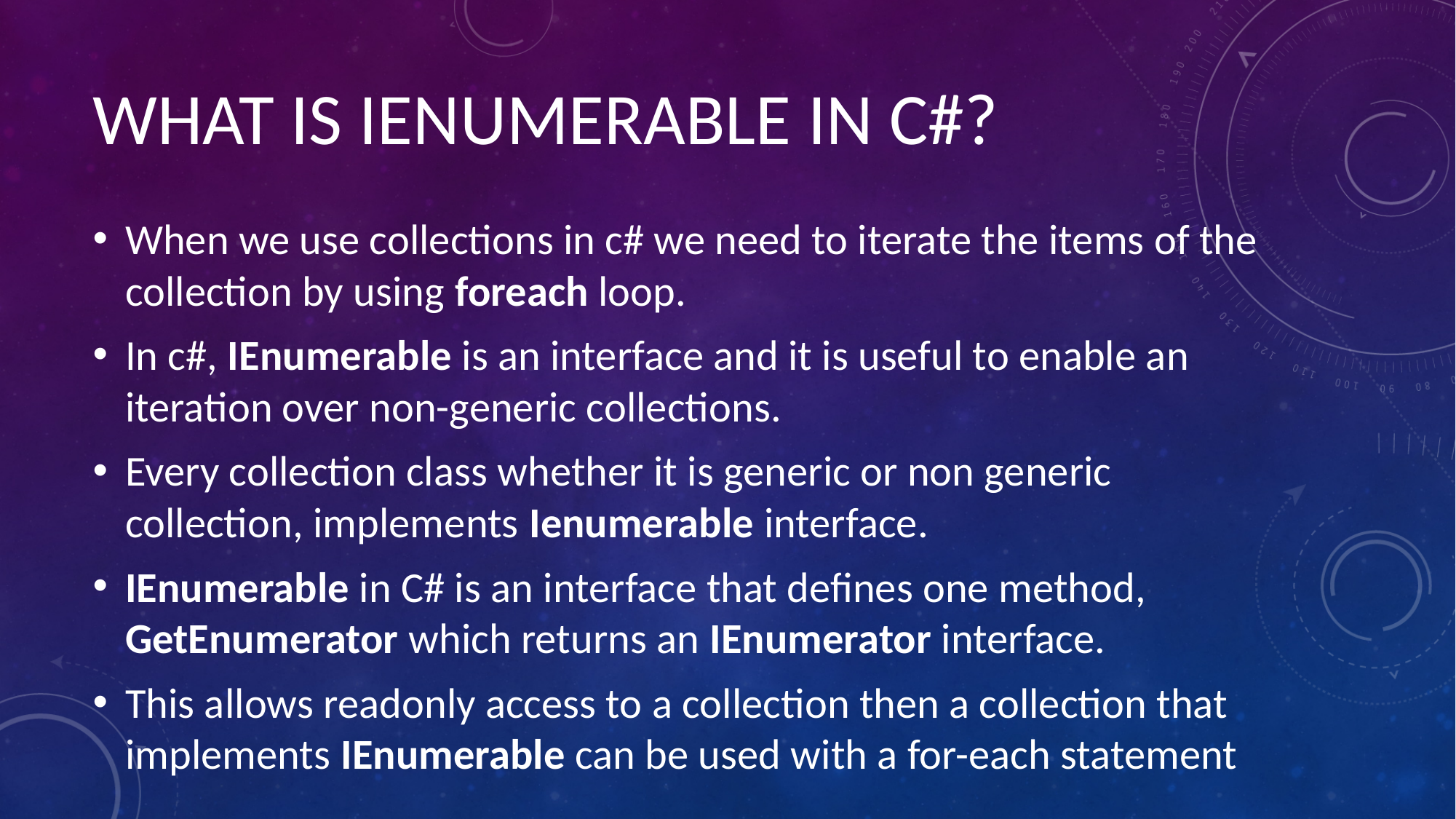

# What is IEnumerable in C#?
When we use collections in c# we need to iterate the items of the collection by using foreach loop.
In c#, IEnumerable is an interface and it is useful to enable an iteration over non-generic collections.
Every collection class whether it is generic or non generic collection, implements Ienumerable interface.
IEnumerable in C# is an interface that defines one method, GetEnumerator which returns an IEnumerator interface.
This allows readonly access to a collection then a collection that implements IEnumerable can be used with a for-each statement